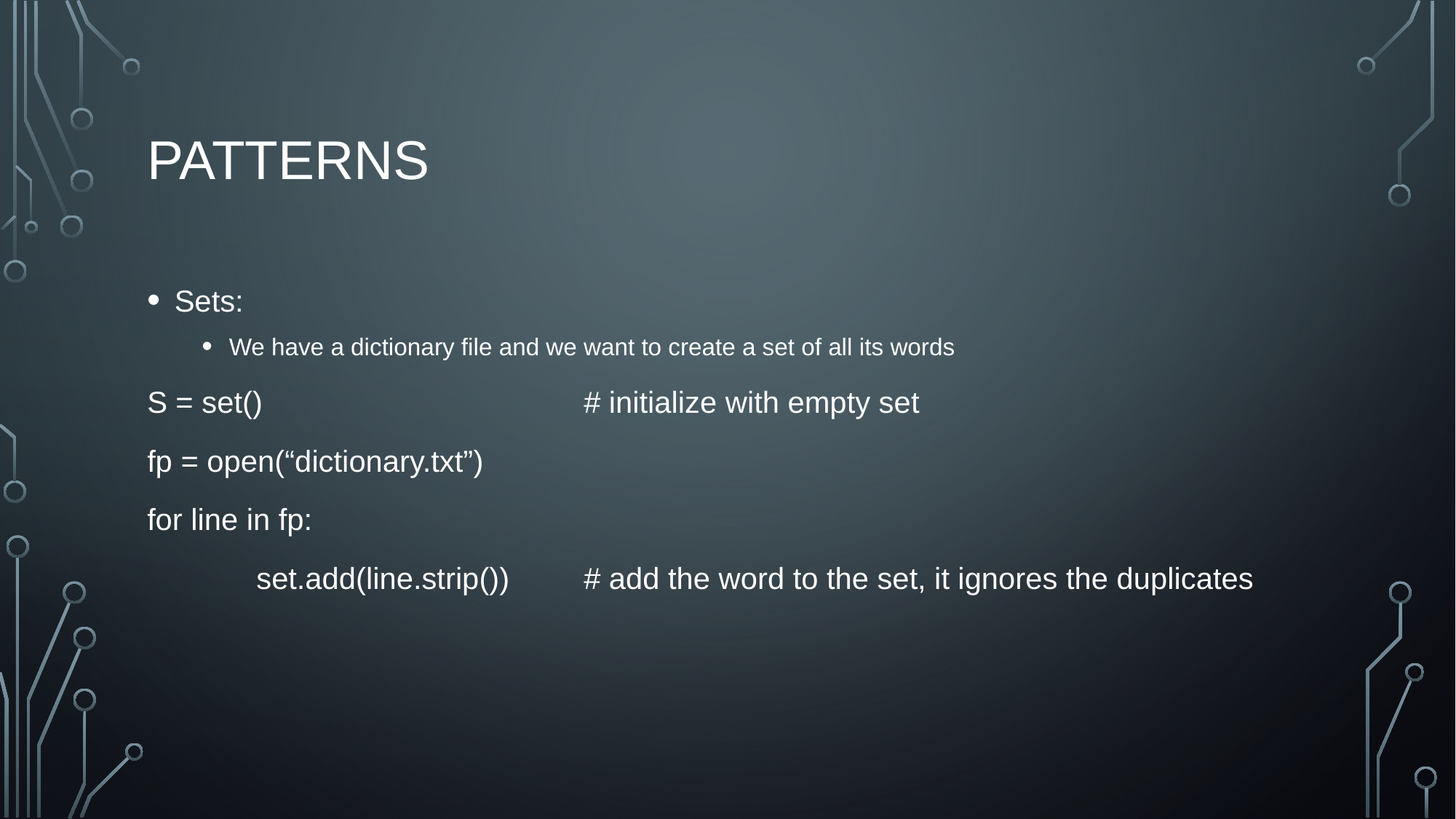

# Patterns
Sets:
We have a dictionary file and we want to create a set of all its words
S = set()			# initialize with empty set
fp = open(“dictionary.txt”)
for line in fp:
	set.add(line.strip())	# add the word to the set, it ignores the duplicates